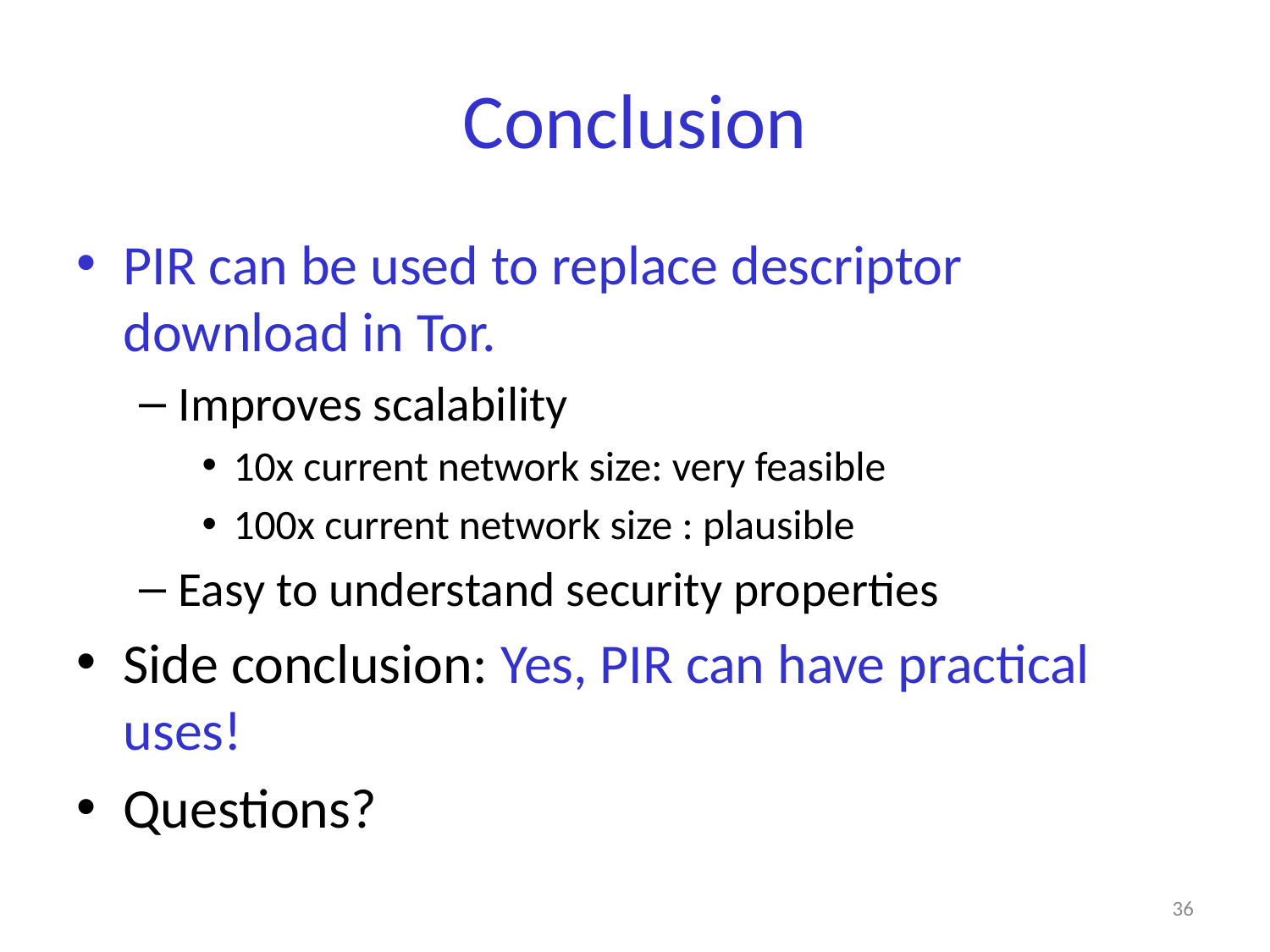

# Conclusion
PIR can be used to replace descriptor download in Tor.
Improves scalability
10x current network size: very feasible
100x current network size : plausible
Easy to understand security properties
Side conclusion: Yes, PIR can have practical uses!
Questions?
36